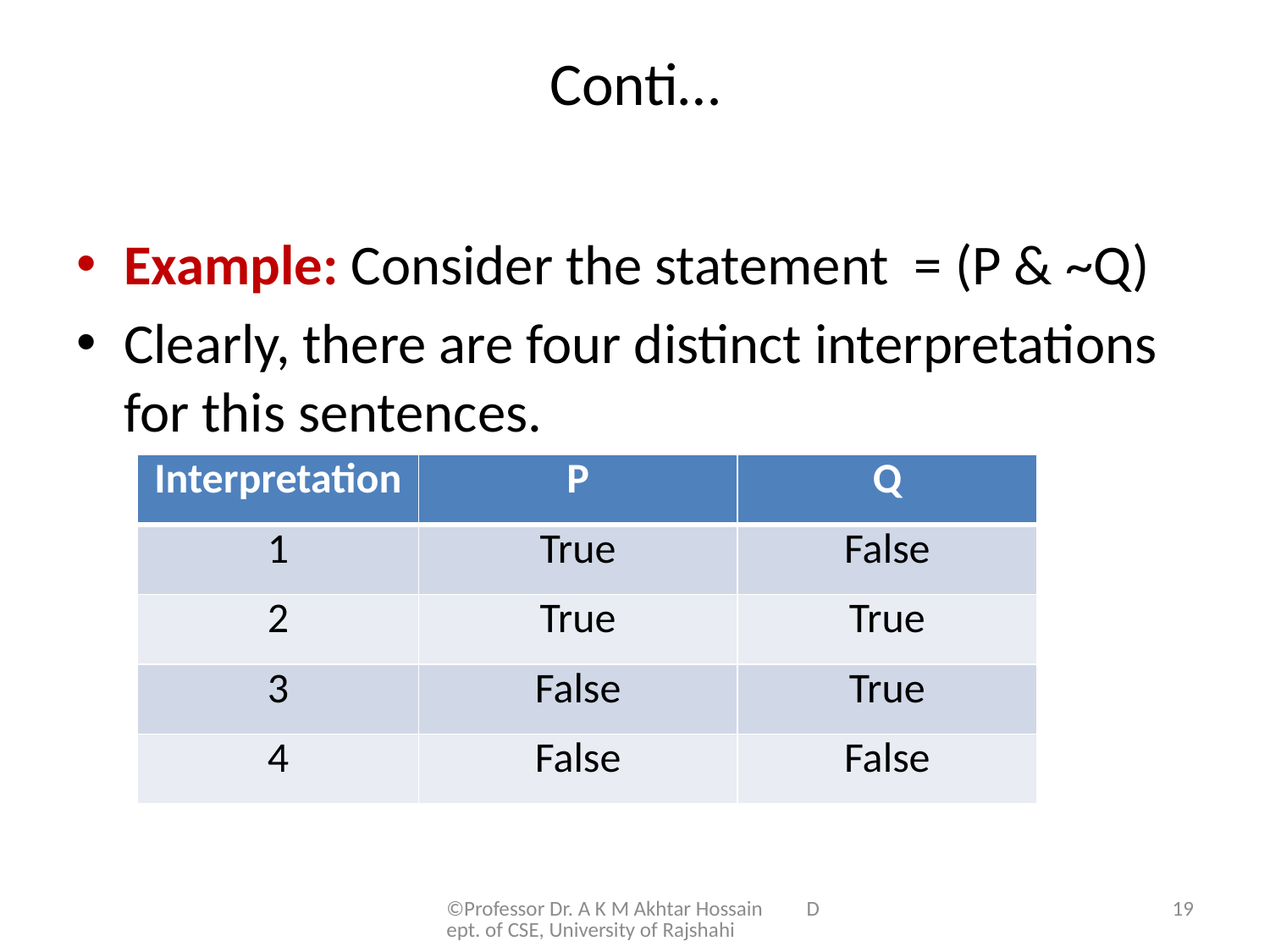

# Conti…
Example: Consider the statement  = (P & ~Q)
Clearly, there are four distinct interpretations for this sentences.

| Interpretation | P | Q |
| --- | --- | --- |
| 1 | True | False |
| 2 | True | True |
| 3 | False | True |
| 4 | False | False |
©Professor Dr. A K M Akhtar Hossain         Dept. of CSE, University of Rajshahi
19